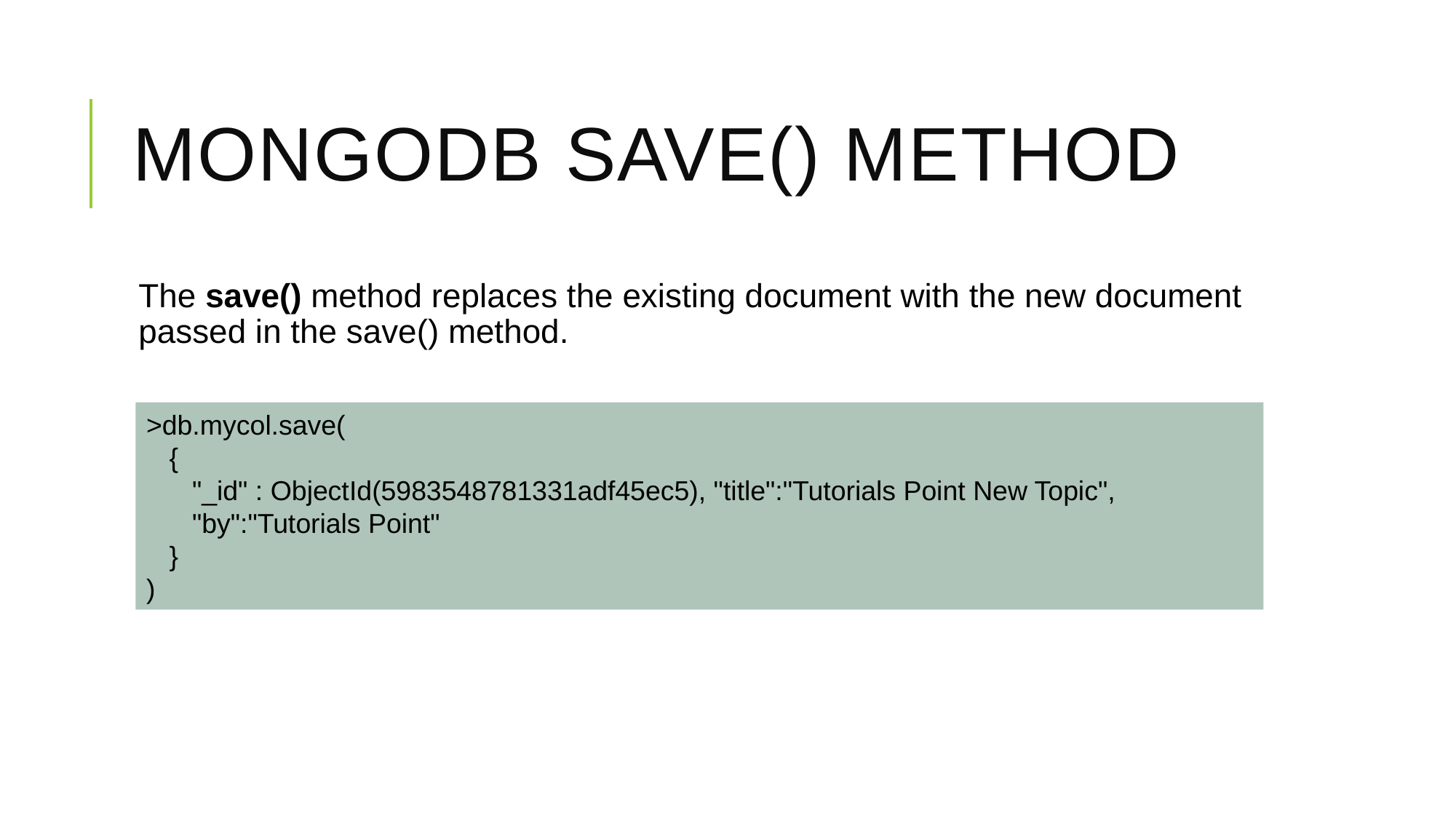

# MongoDB Save() Method
The save() method replaces the existing document with the new document passed in the save() method.

>db.mycol.save(
   {
      "_id" : ObjectId(5983548781331adf45ec5), "title":"Tutorials Point New Topic",
      "by":"Tutorials Point"
   }
)